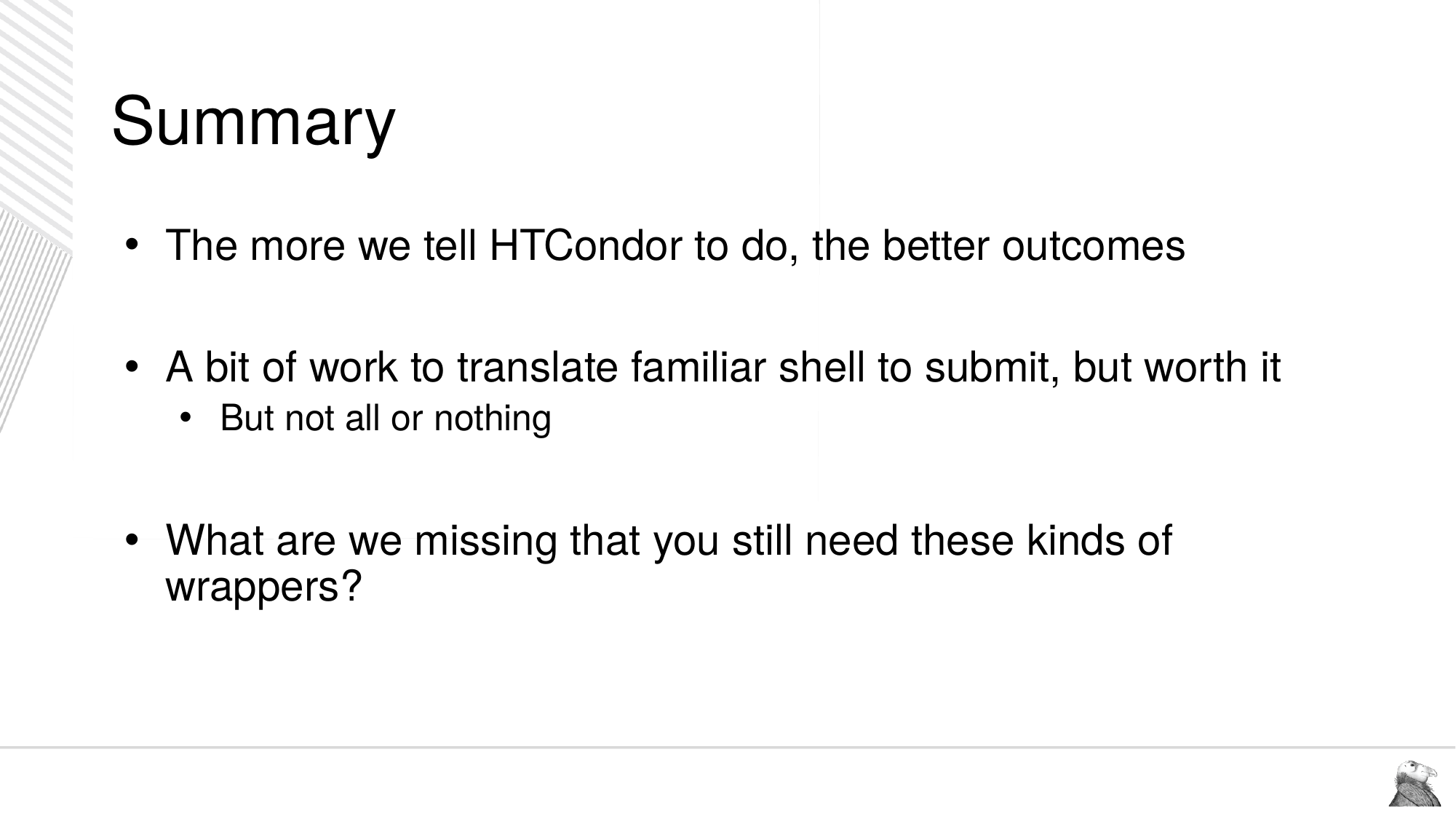

# Summary
The more we tell HTCondor to do, the better outcomes

A bit of work to translate familiar shell to submit, but worth it
But not all or nothing

What are we missing that you still need these kinds of wrappers?